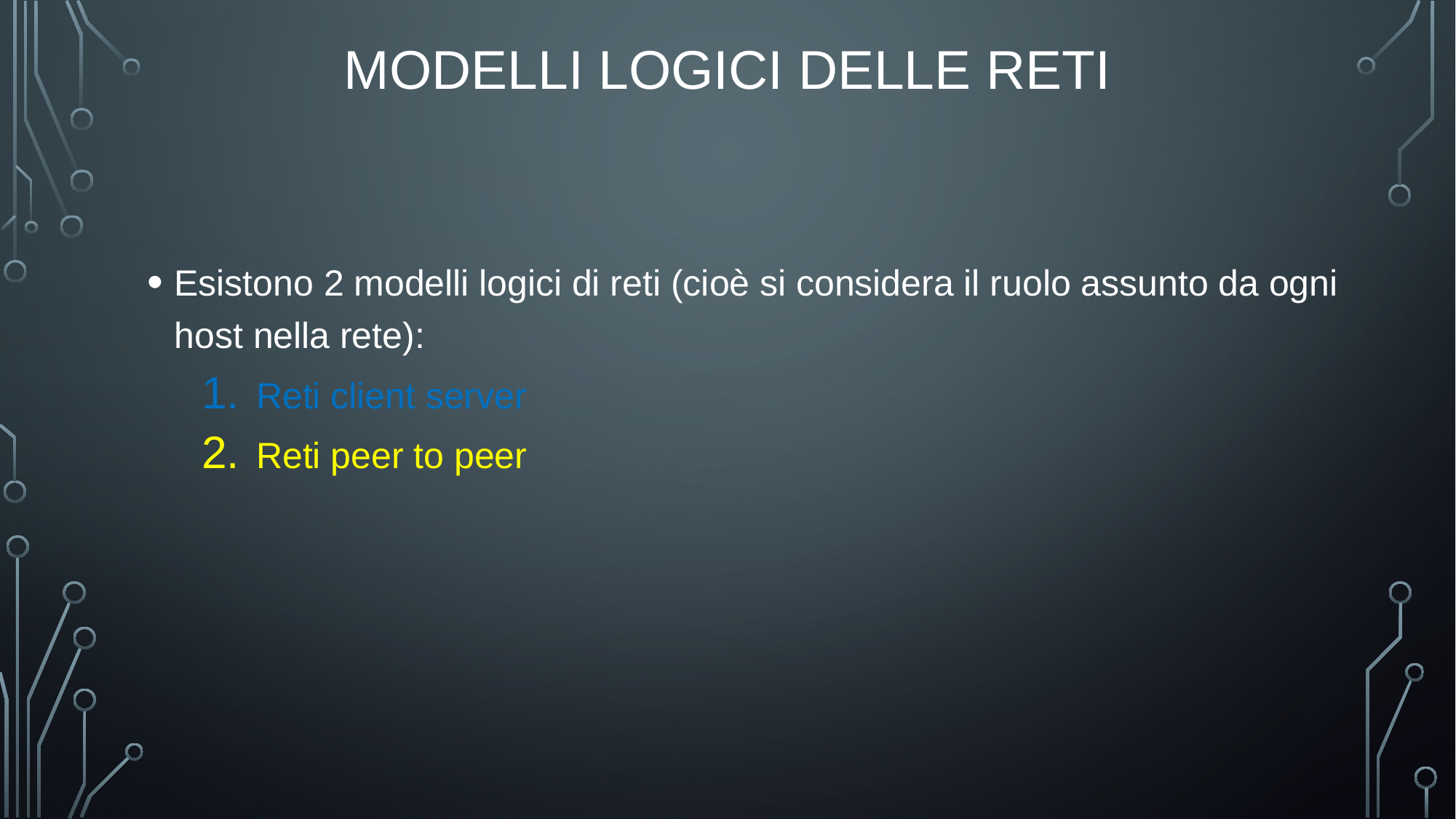

# Modelli logici delle reti
Esistono 2 modelli logici di reti (cioè si considera il ruolo assunto da ogni host nella rete):
Reti client server
Reti peer to peer